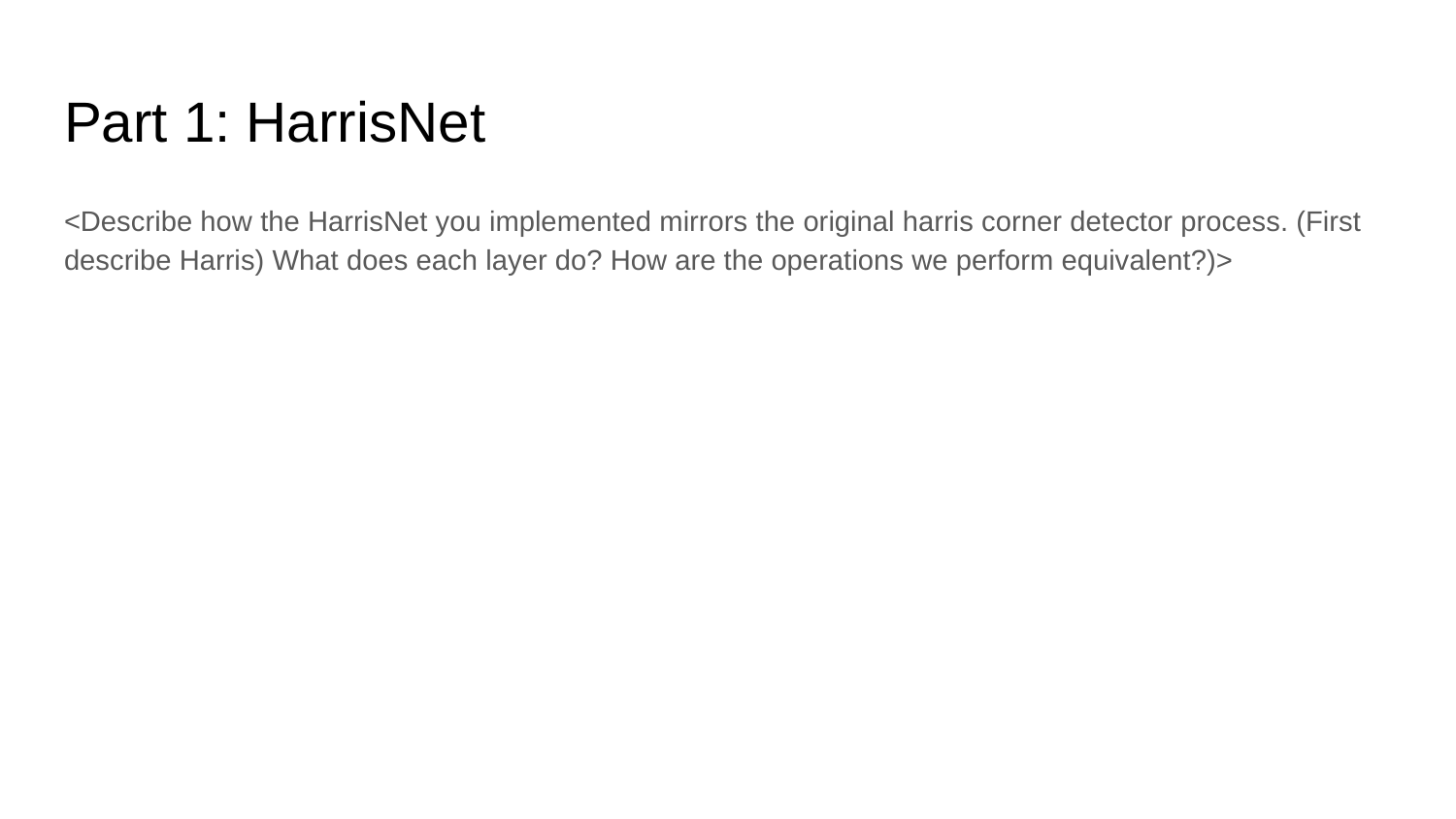

# Part 1: HarrisNet
<Describe how the HarrisNet you implemented mirrors the original harris corner detector process. (First describe Harris) What does each layer do? How are the operations we perform equivalent?)>